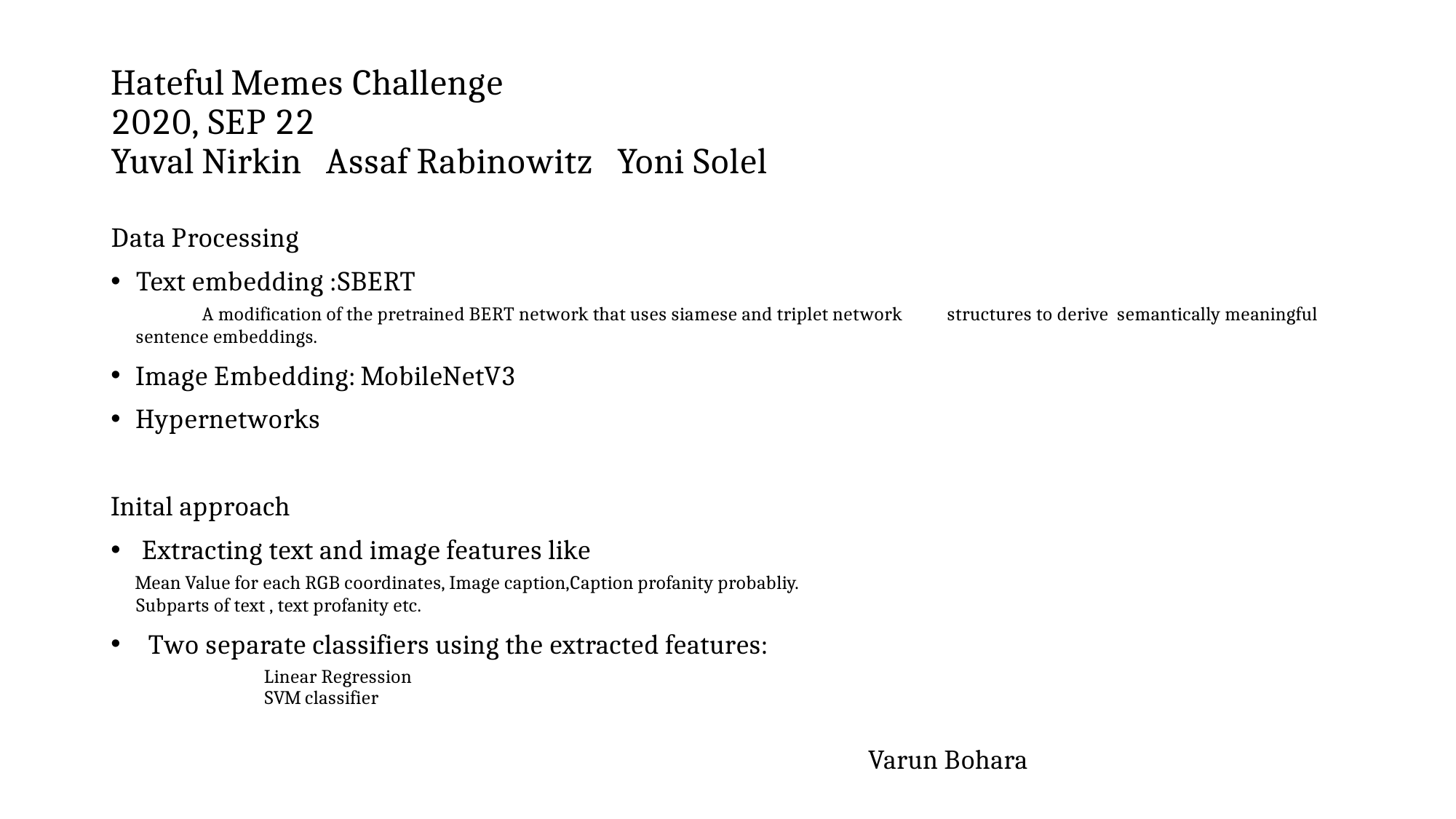

# Hateful Memes Challenge 2020, SEP 22 Yuval Nirkin   Assaf Rabinowitz   Yoni Solel
Data Processing
Text embedding :SBERT
	           A modification of the pretrained BERT network that uses siamese and triplet network  			    structures to derive  semantically meaningful sentence embeddings.
Image Embedding: MobileNetV3
Hypernetworks

Inital approach
 Extracting text and image features like
		Mean Value for each RGB coordinates, Image caption,Caption profanity probabliy.
		Subparts of text , text profanity etc.
  Two separate classifiers using the extracted features:
	 Linear Regression
	 SVM classifier
Varun Bohara